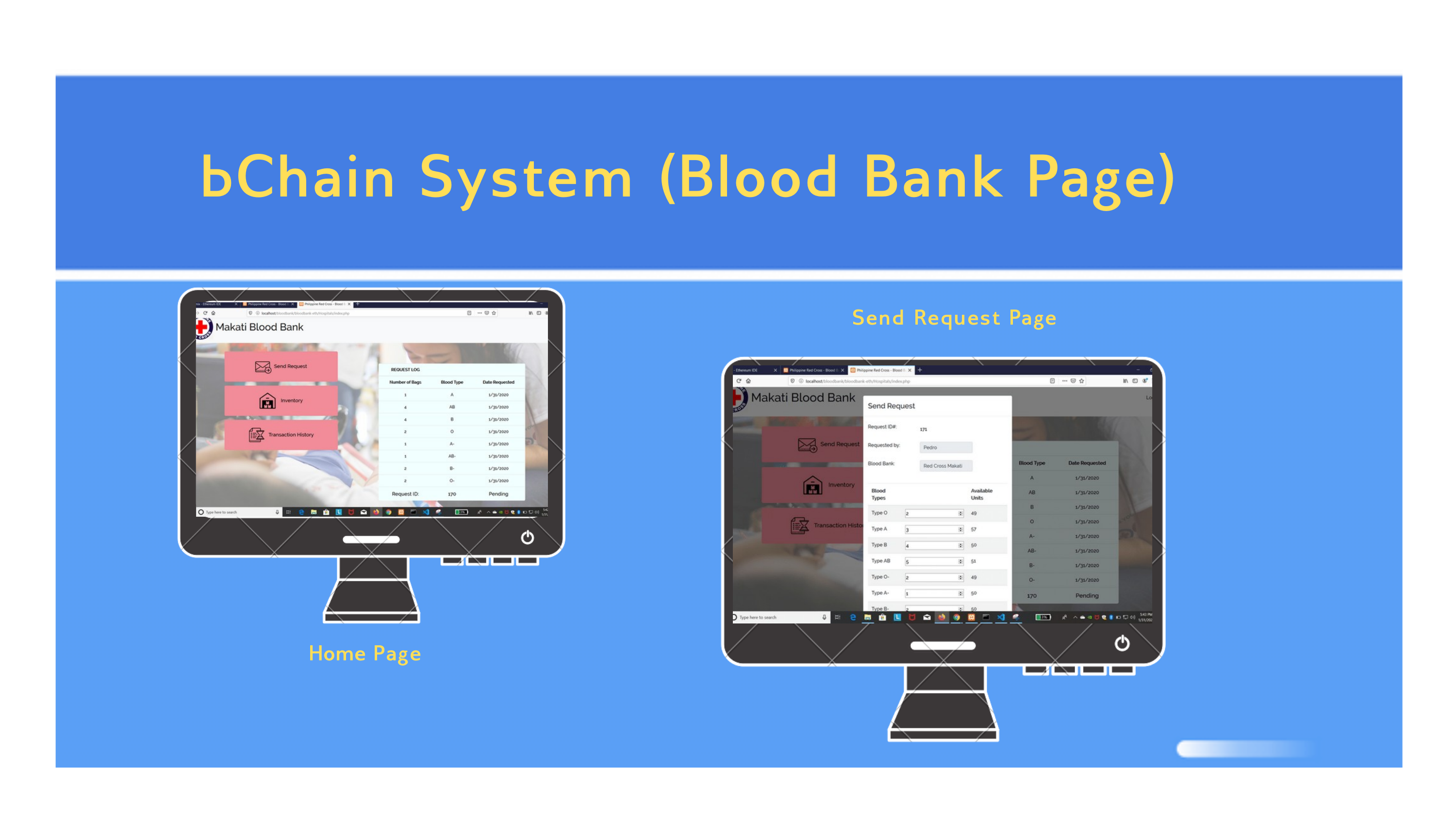

bChain System (Blood Bank Page)

Send Request Page

Home Page